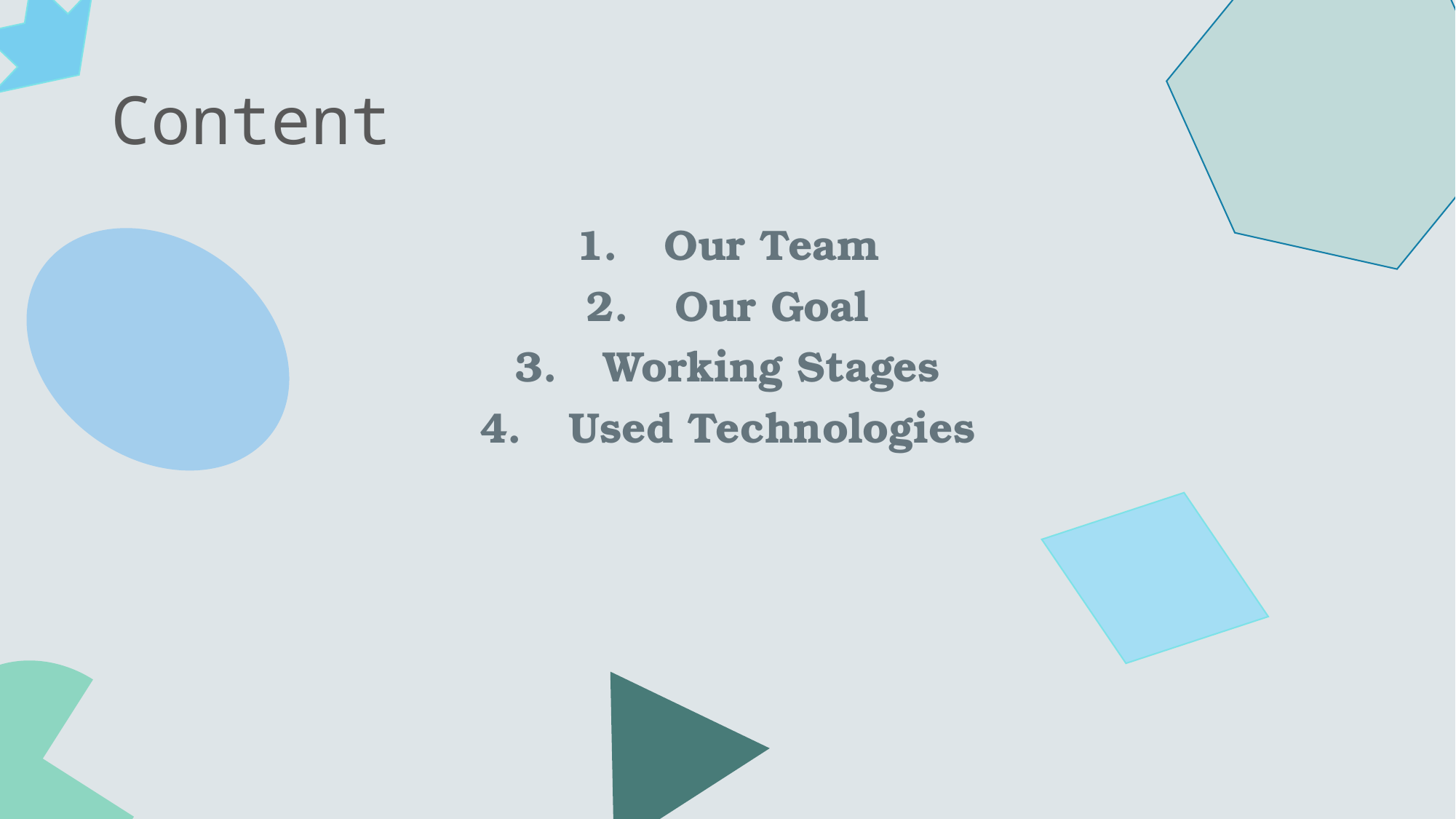

# Content
Our Team
Our Goal
Working Stages
Used Technologies